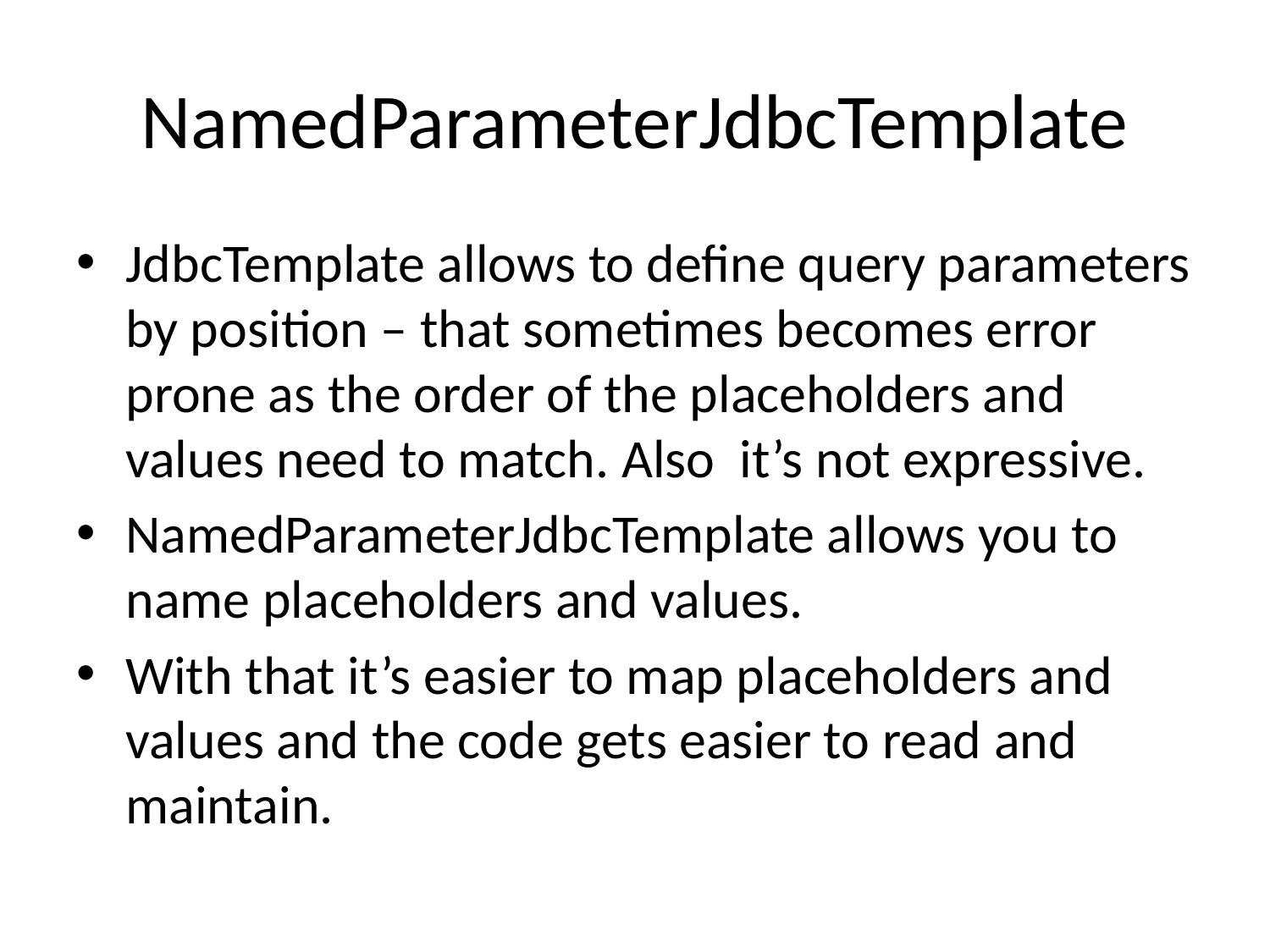

# NamedParameterJdbcTemplate
JdbcTemplate allows to define query parameters by position – that sometimes becomes error prone as the order of the placeholders and values need to match. Also  it’s not expressive.
NamedParameterJdbcTemplate allows you to name placeholders and values.
With that it’s easier to map placeholders and values and the code gets easier to read and maintain.